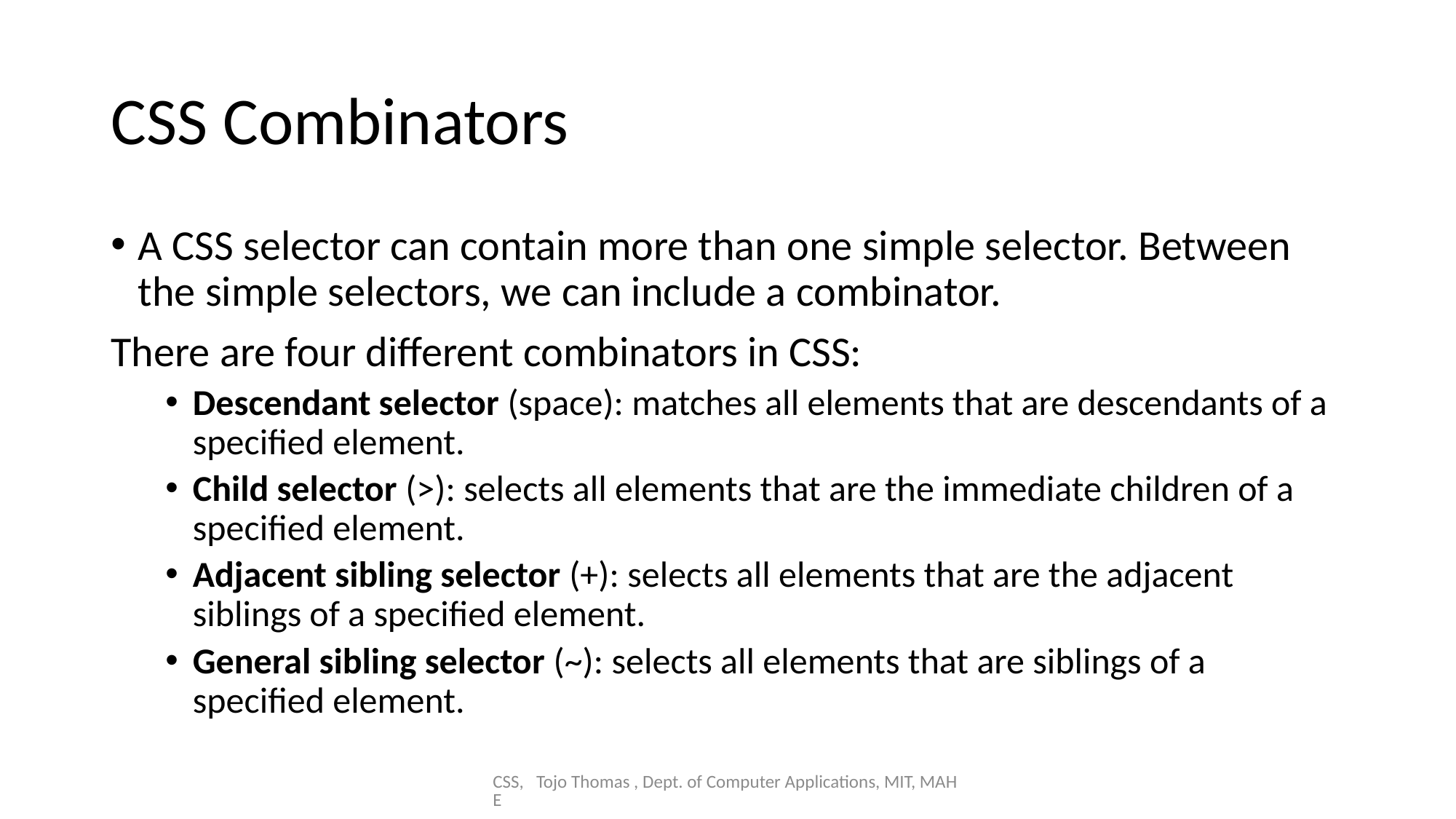

# CSS Combinators
A CSS selector can contain more than one simple selector. Between the simple selectors, we can include a combinator.
There are four different combinators in CSS:
Descendant selector (space): matches all elements that are descendants of a specified element.
Child selector (>): selects all elements that are the immediate children of a specified element.
Adjacent sibling selector (+): selects all elements that are the adjacent siblings of a specified element.
General sibling selector (~): selects all elements that are siblings of a specified element.

CSS,   Tojo Thomas , Dept. of Computer Applications, MIT, MAHE